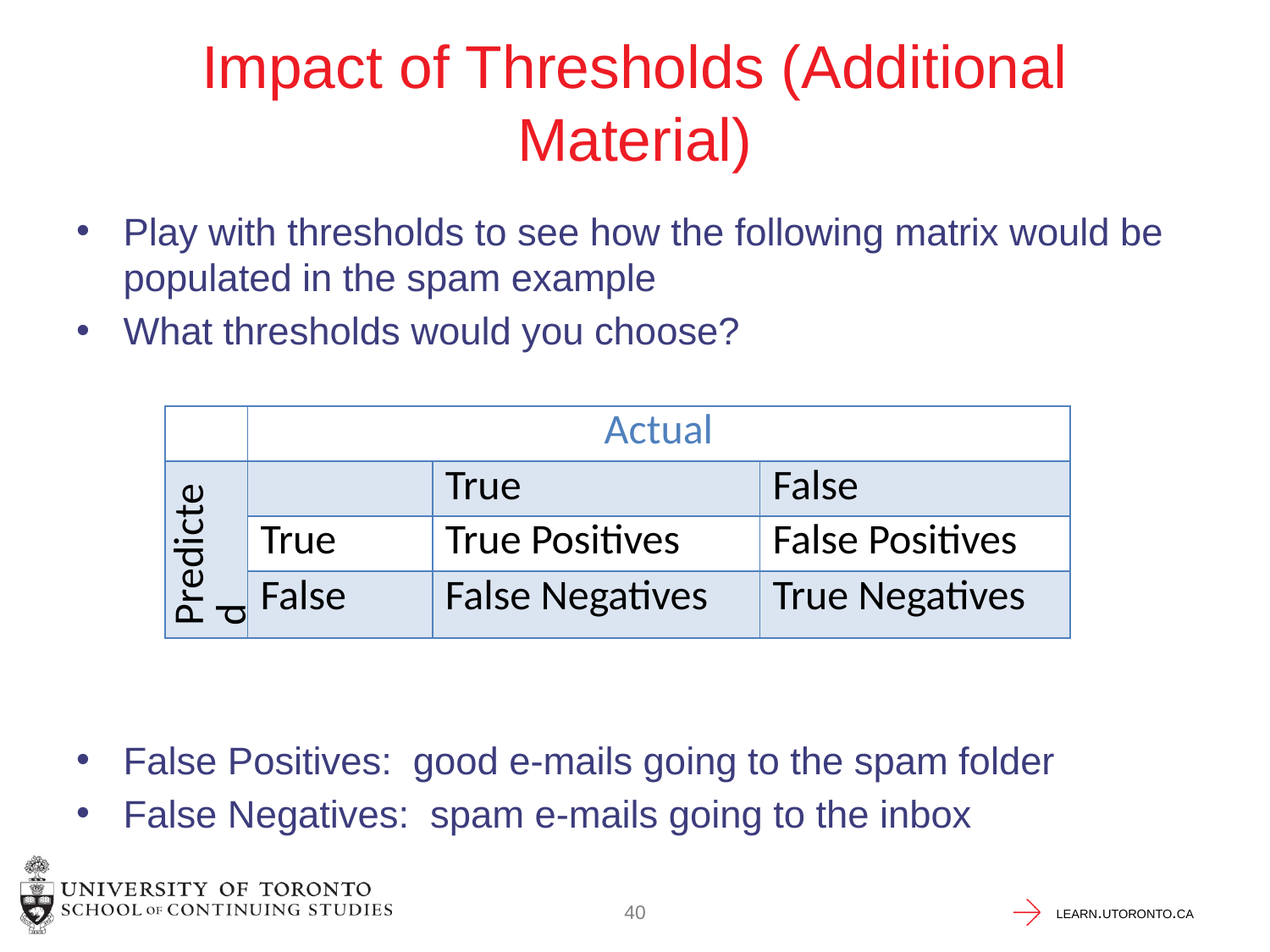

# Impact of Thresholds (Additional Material)
Play with thresholds to see how the following matrix would be populated in the spam example
What thresholds would you choose?

False Positives:  good e-mails going to the spam folder
False Negatives:  spam e-mails going to the inbox
|  | Actual |  |  |
| --- | --- | --- | --- |
| Predicted |  | True | False |
|  | True | True Positives | False Positives |
|  | False | False Negatives | True Negatives |